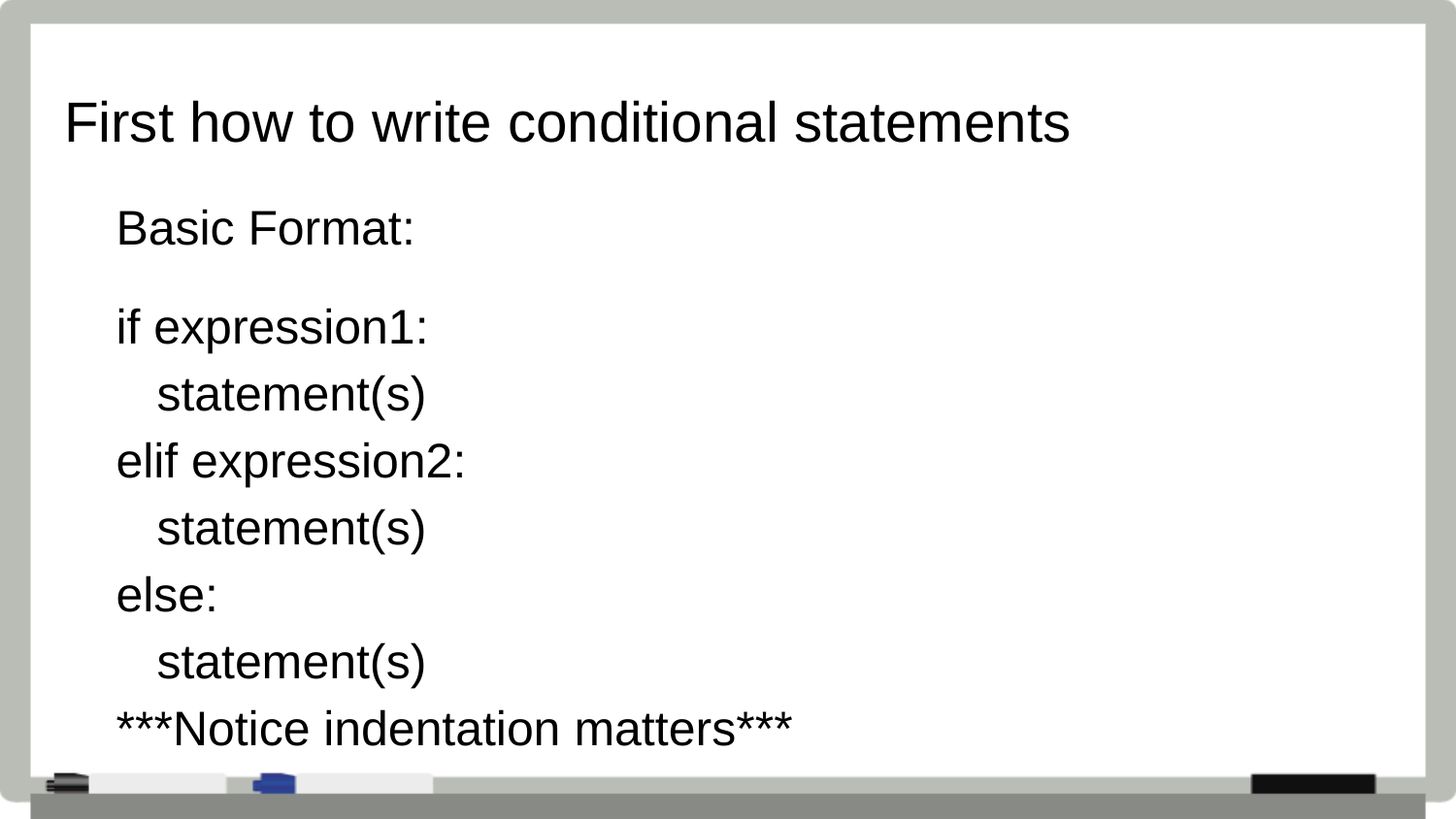

# First how to write conditional statements
Basic Format:
if expression1:
   statement(s)
elif expression2:
   statement(s)
else:
   statement(s)
***Notice indentation matters***